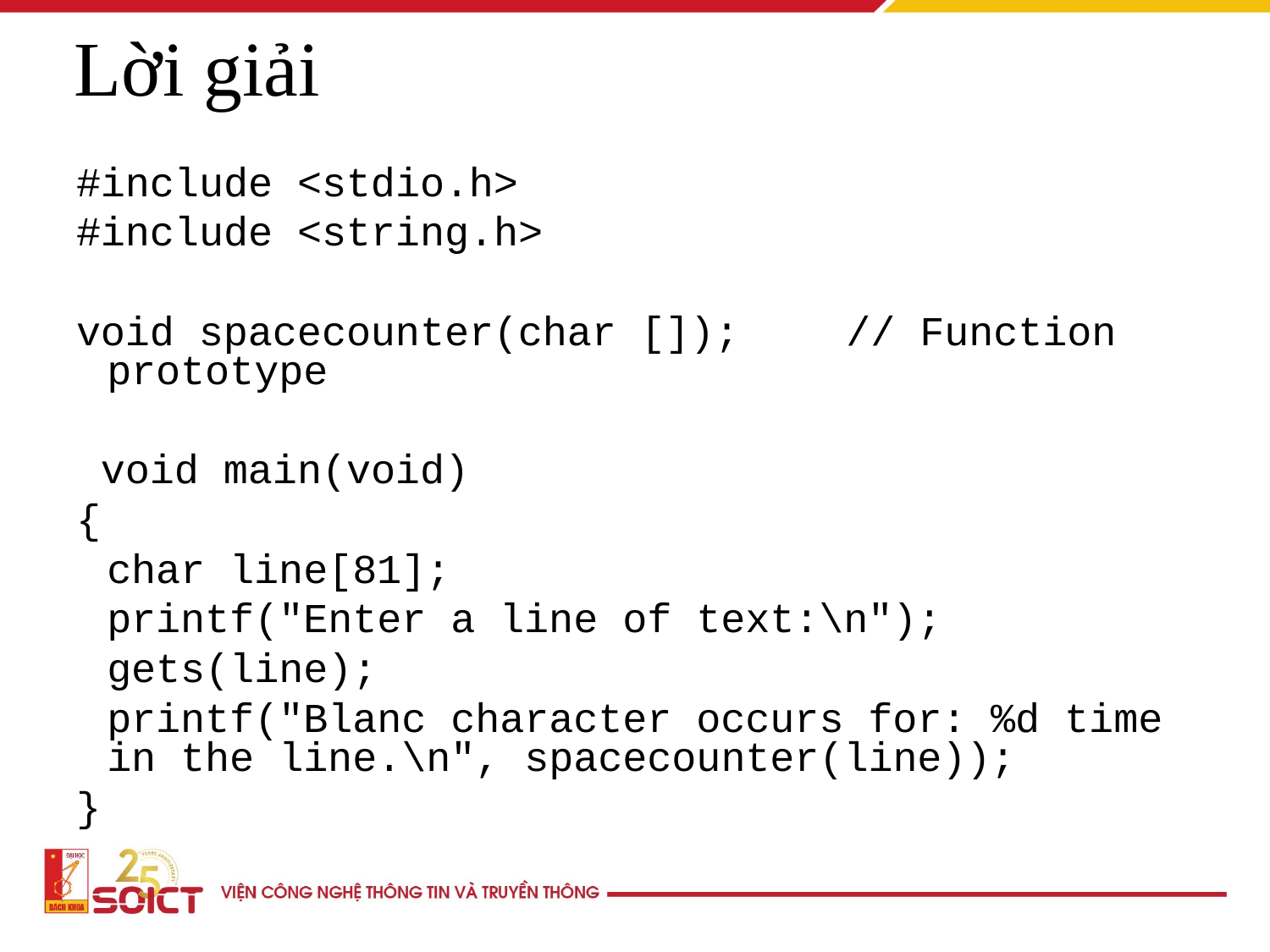

Lời giải
#include <stdio.h>
#include <string.h>

void spacecounter(char []);	// Function prototype

 void main(void)
{
	char line[81];
	printf("Enter a line of text:\n");
	gets(line);
	printf("Blanc character occurs for: %d time in the line.\n", spacecounter(line));
}